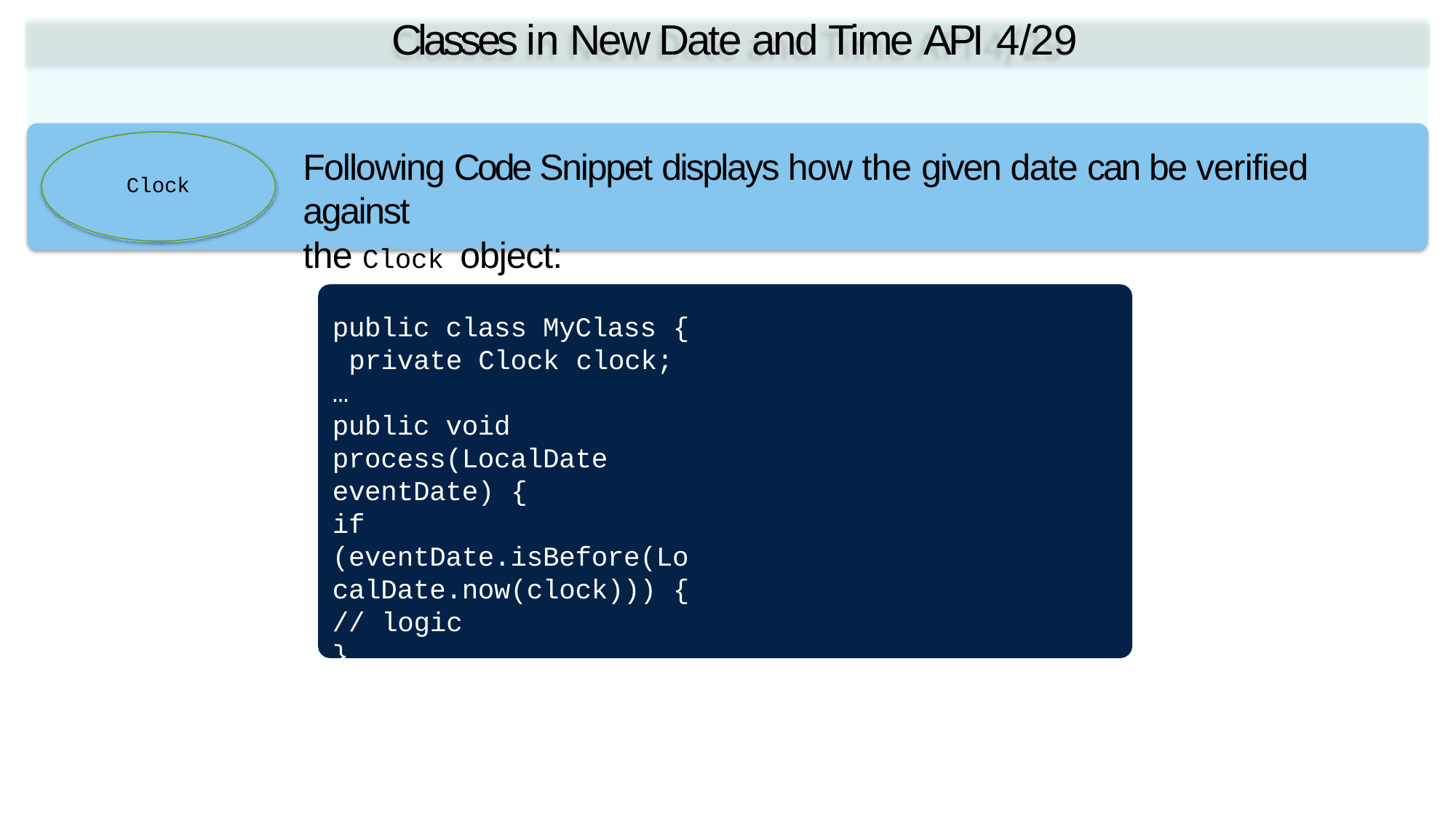

# Classes in New Date and Time API 4/29

Following Code Snippet displays how the given date can be verified against
the Clock object:
Clock

public class MyClass {  private Clock clock;
…
public void process(LocalDate eventDate) {
if (eventDate.isBefore(LocalDate.now(clock))) {
// logic
}
}
}
Fundamental Programming in Java -Session 13 / Slide 7
© Aptech Ltd.